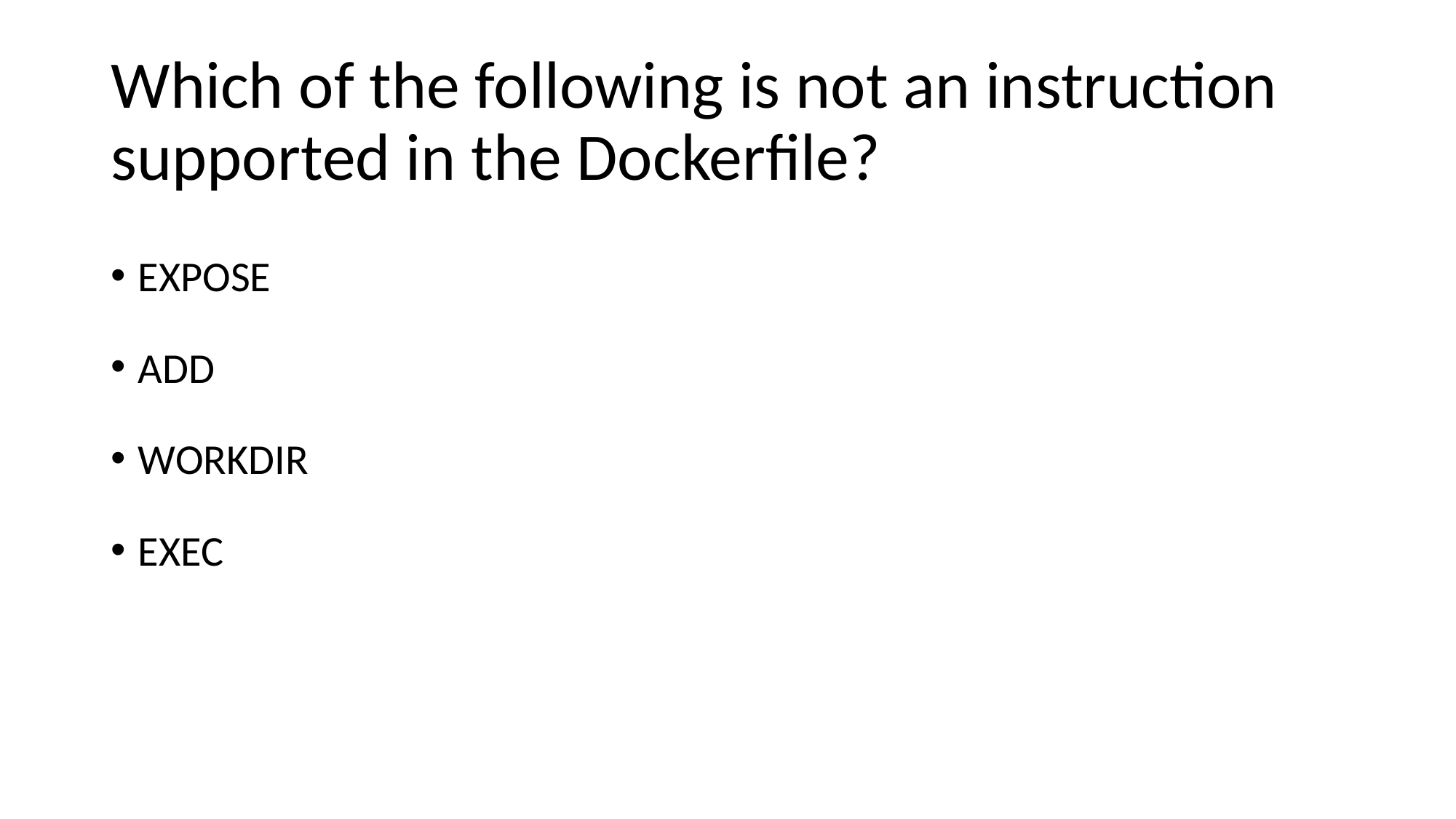

# Which of the following is not an instruction supported in the Dockerfile?
EXPOSE
ADD
WORKDIR
EXEC